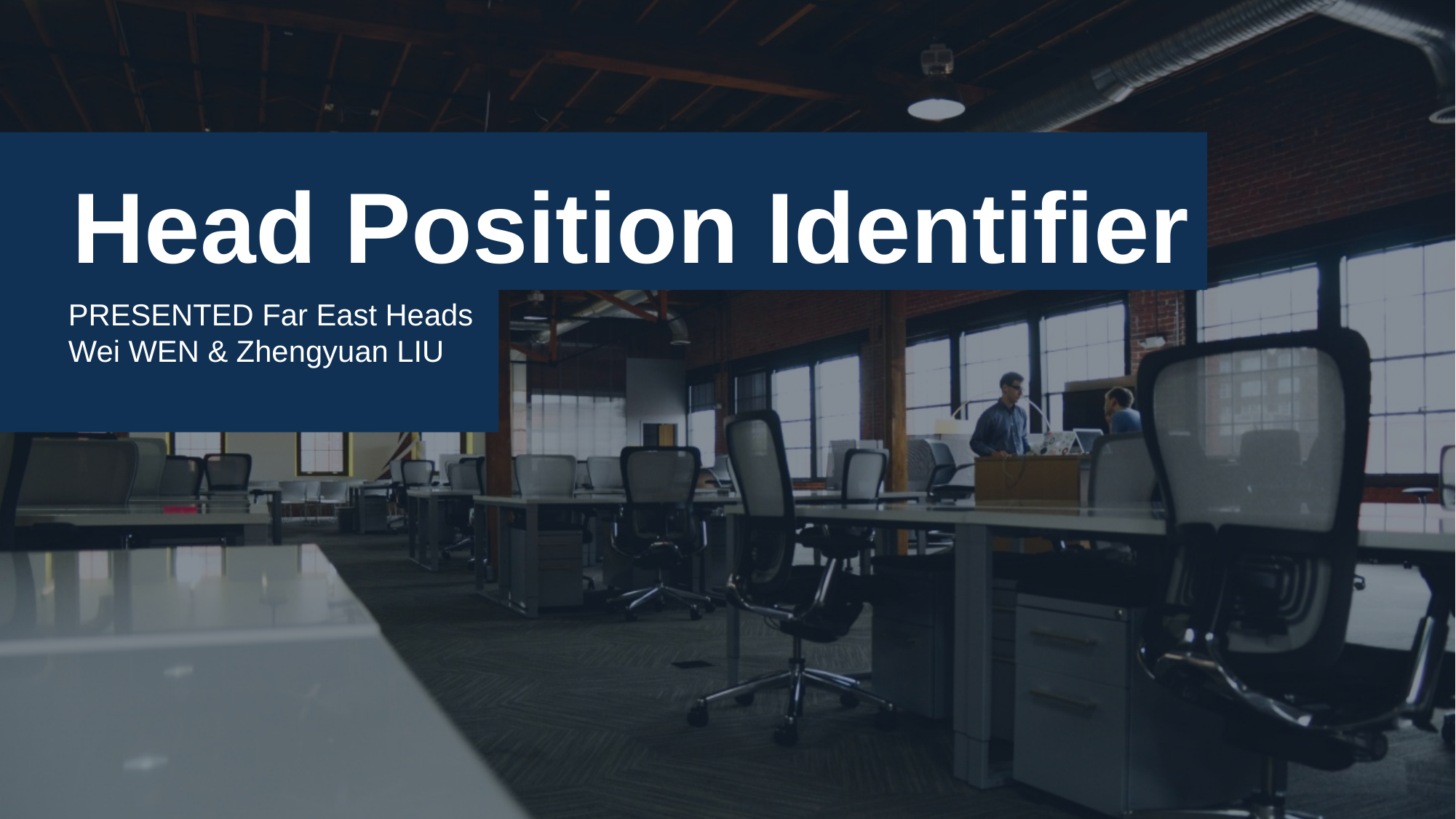

Head Position Identifier

PRESENTED Far East Heads
Wei WEN & Zhengyuan LIU